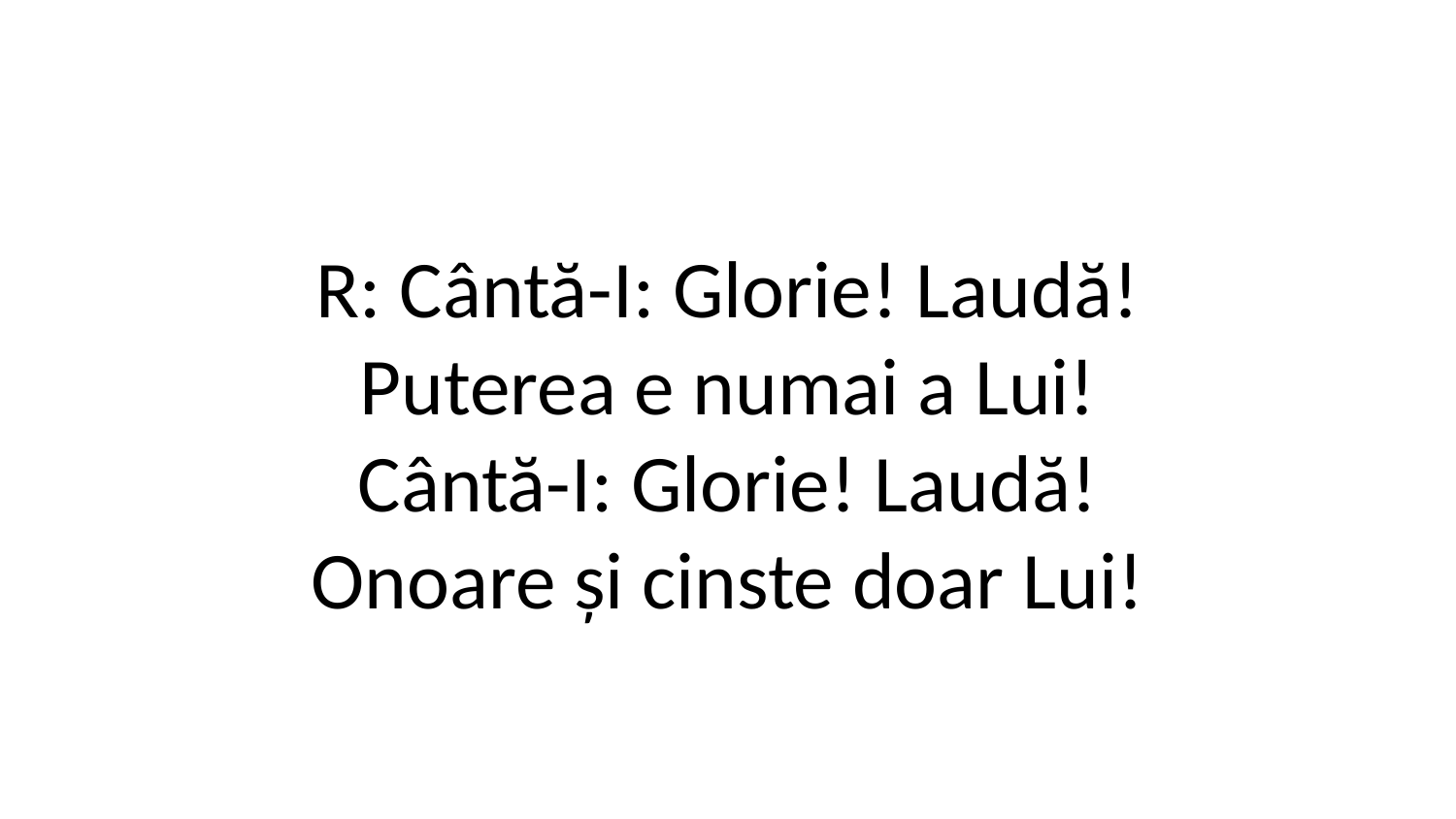

R: Cântă-I: Glorie! Laudă!
Puterea e numai a Lui!
Cântă-I: Glorie! Laudă!
Onoare și cinste doar Lui!